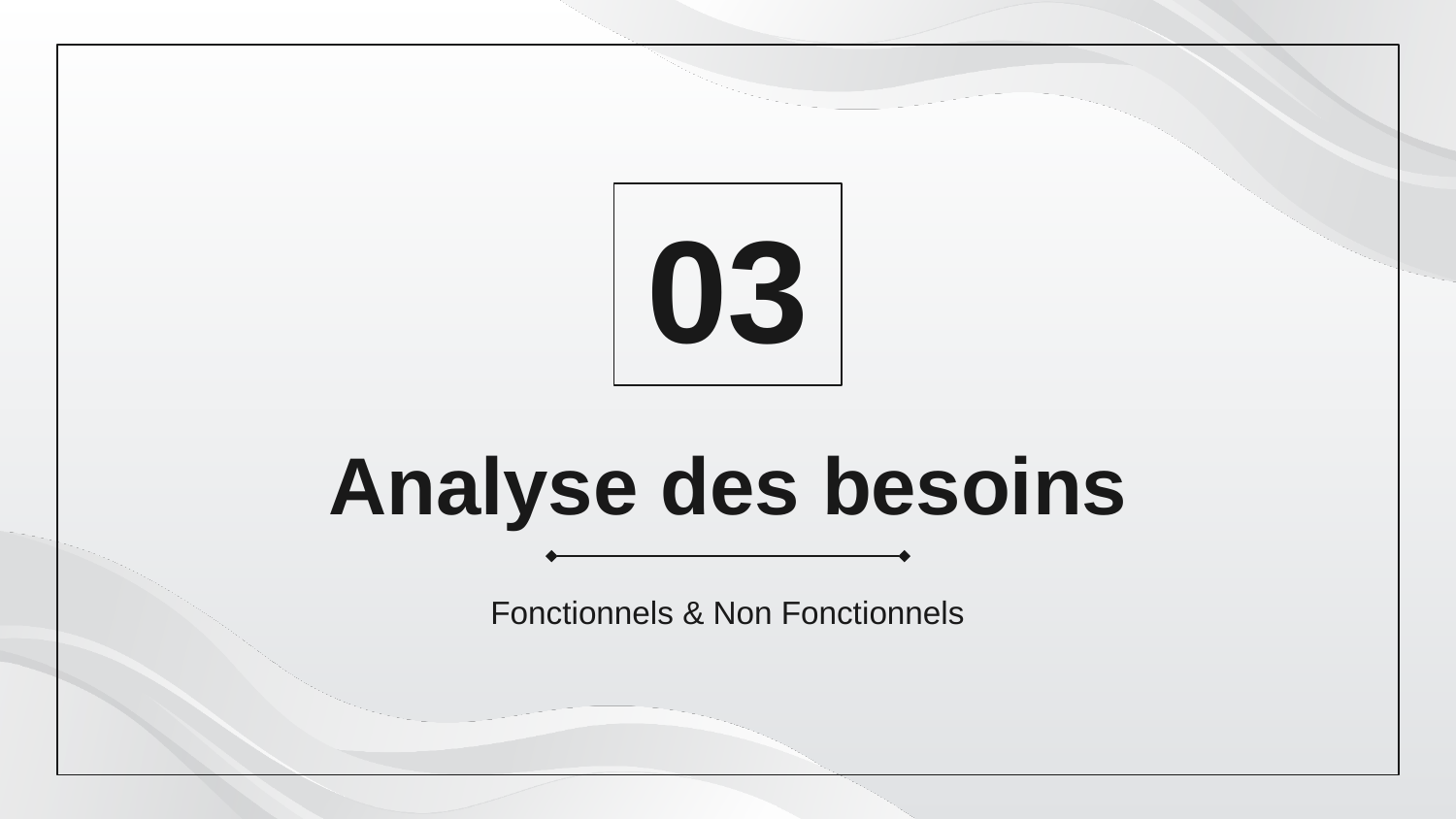

03
# Analyse des besoins
Fonctionnels & Non Fonctionnels